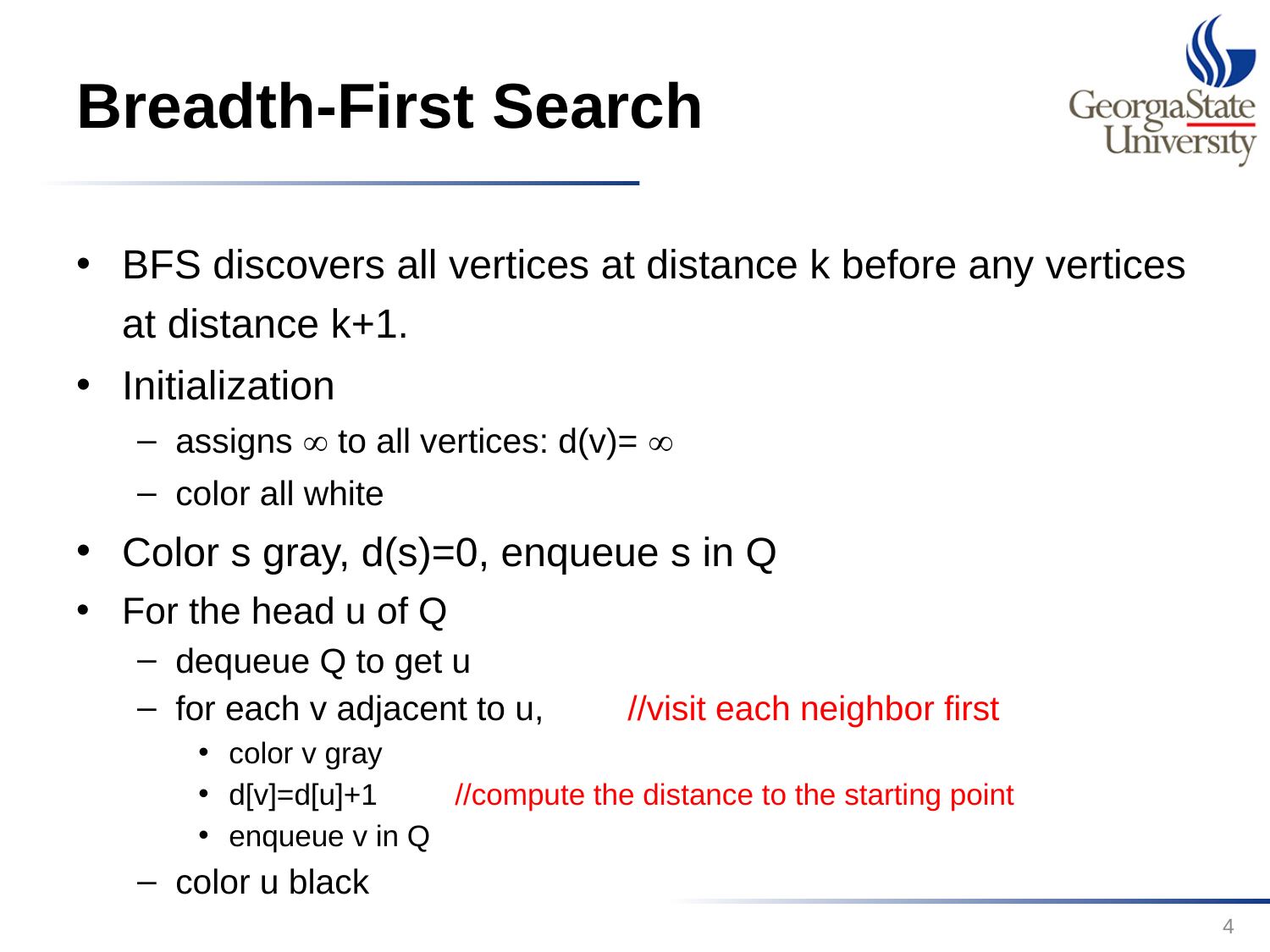

# Breadth-First Search
BFS discovers all vertices at distance k before any vertices at distance k+1.
Initialization
assigns ∞ to all vertices: d(v)= ∞
color all white
Color s gray, d(s)=0, enqueue s in Q
For the head u of Q
dequeue Q to get u
for each v adjacent to u, 		//visit each neighbor first
color v gray
d[v]=d[u]+1			//compute the distance to the starting point
enqueue v in Q
color u black
4